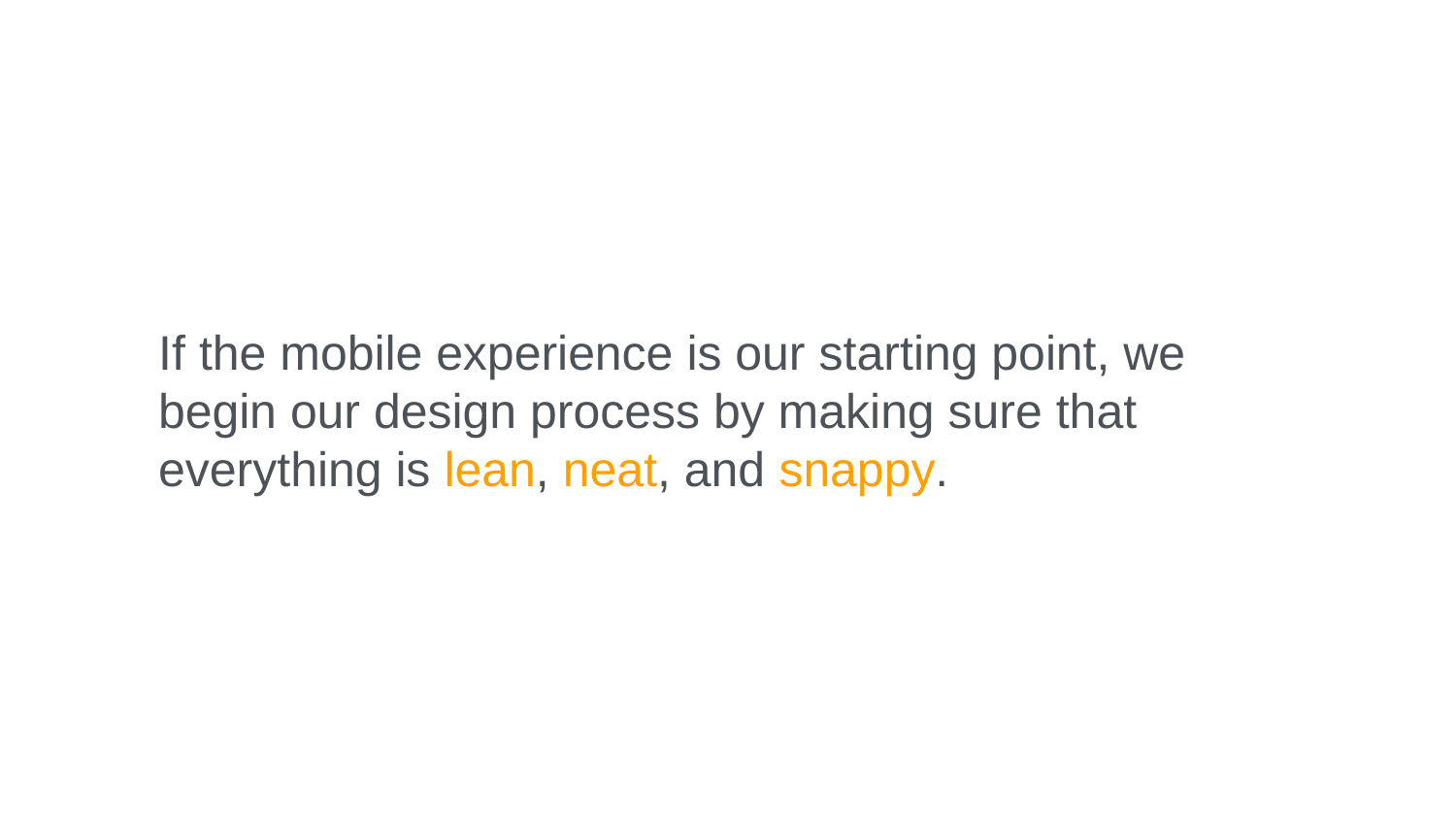

If the mobile experience is our starting point, we begin our design process by making sure that everything is lean, neat, and snappy.